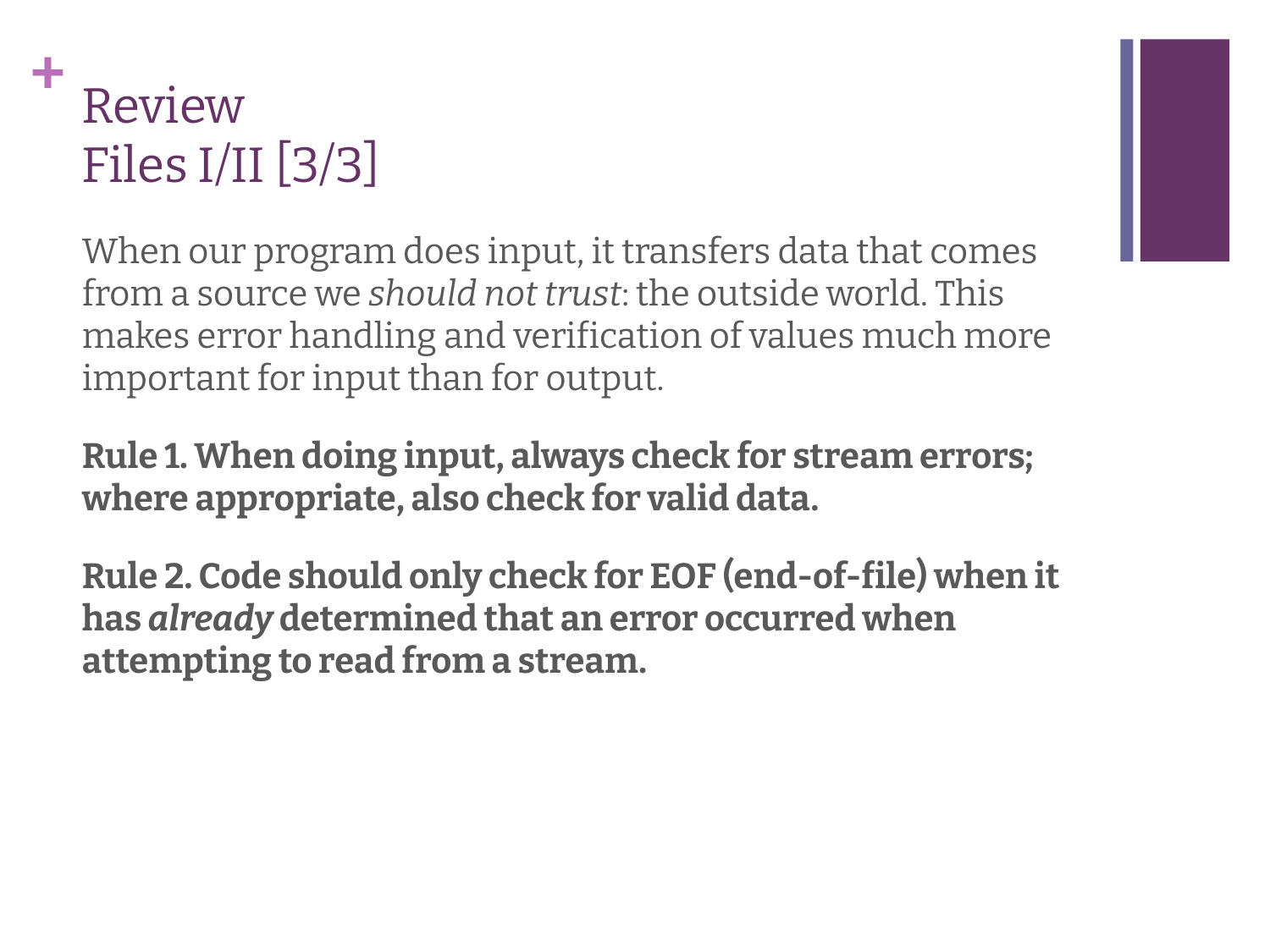

# Review Files I/II [3/3]
When our program does input, it transfers data that comes from a source we should not trust: the outside world. This makes error handling and verification of values much more important for input than for output.
Rule 1. When doing input, always check for stream errors; where appropriate, also check for valid data.
Rule 2. Code should only check for EOF (end-of-file) when it has already determined that an error occurred when attempting to read from a stream.